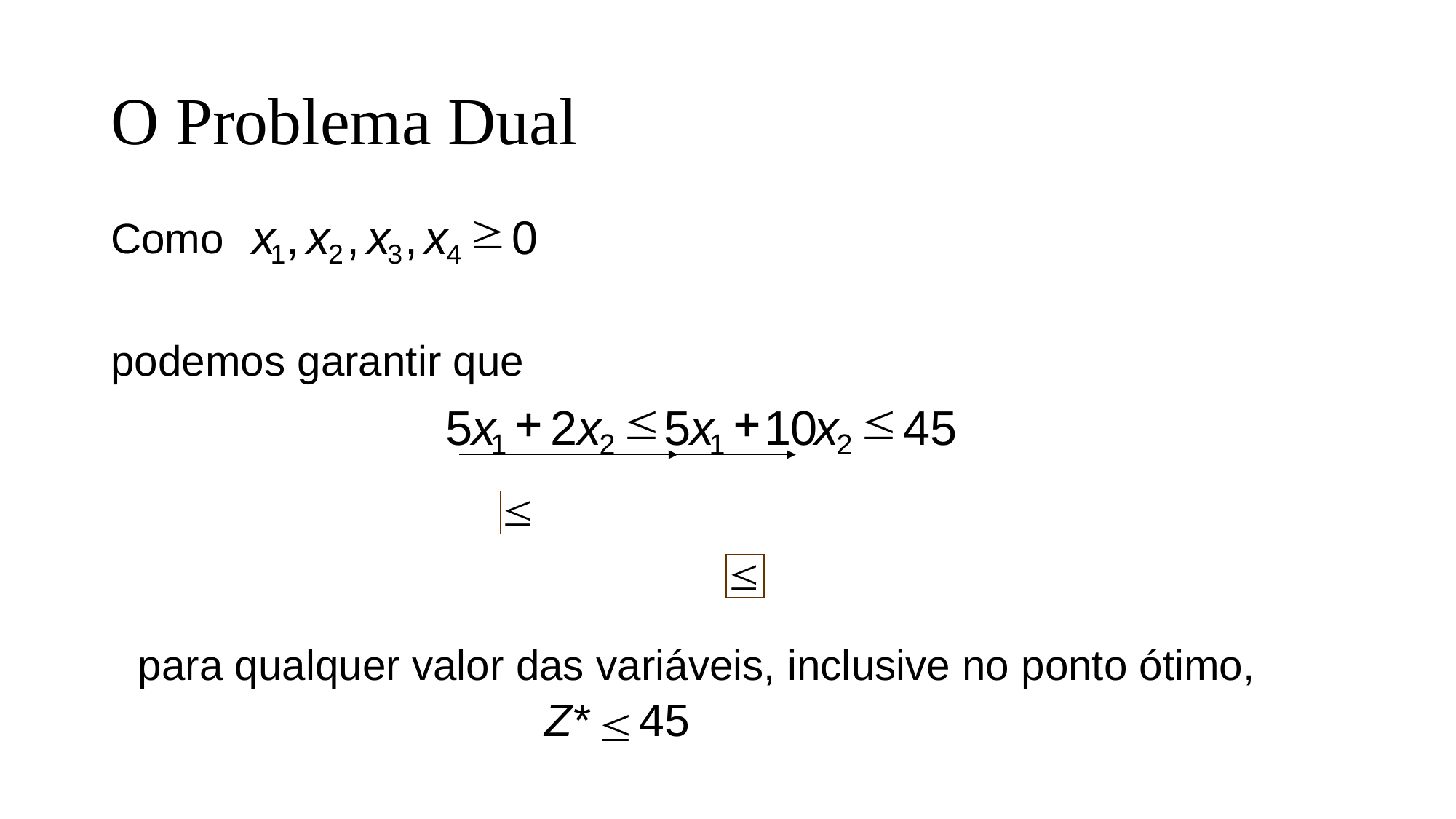

# O Problema Dual
≥
x
,
x
,
x
,
x
0
1
2
3
4
Como

podemos garantir que

	para qualquer valor das variáveis, inclusive no ponto ótimo,

+
≤
+
≤
5
x
2
x
5
x
10
x
45
1
2
1
2

≤

≤

Z
*
45
≤